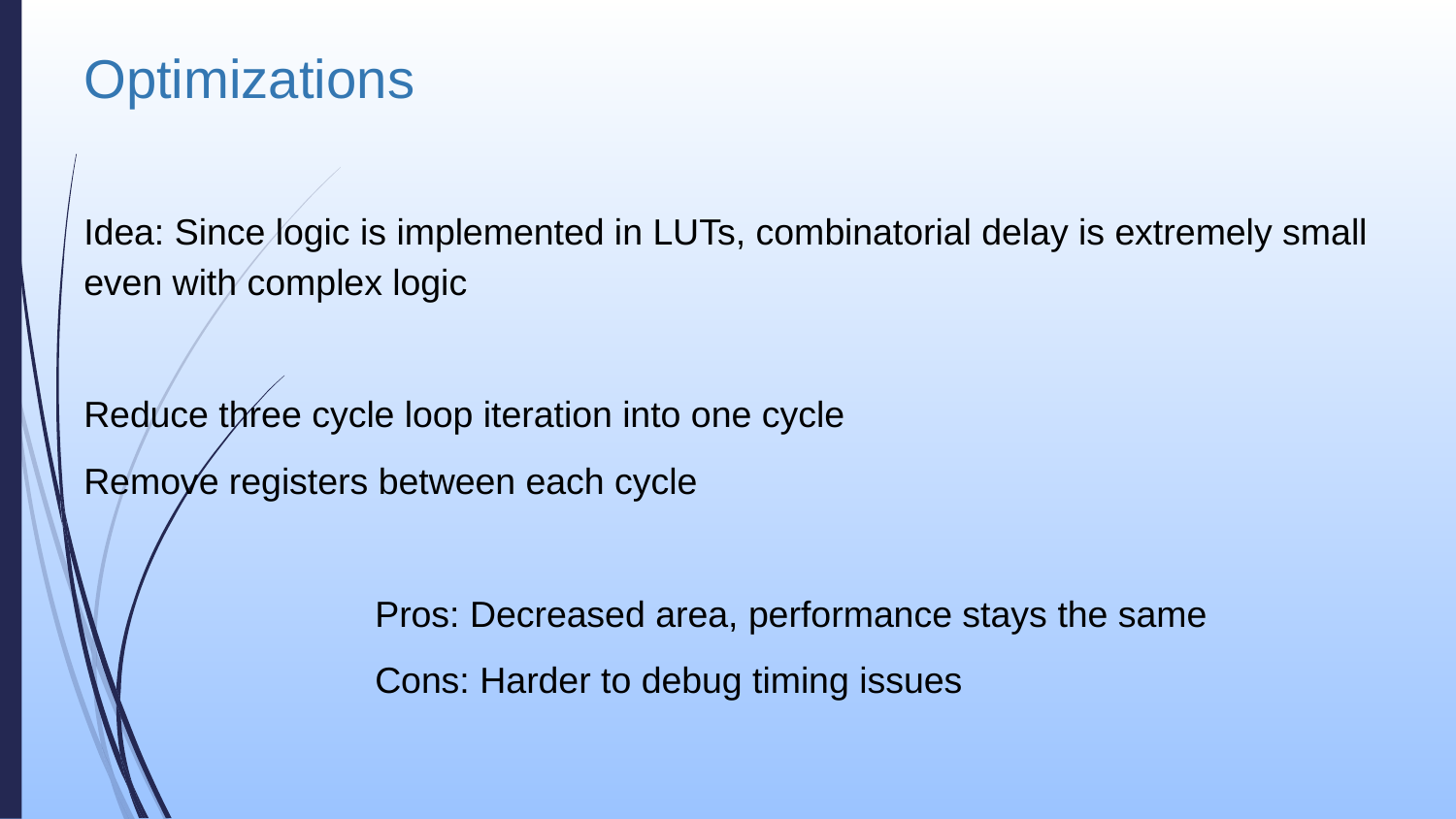

# Optimizations
Idea: Since logic is implemented in LUTs, combinatorial delay is extremely small even with complex logic

Reduce three cycle loop iteration into one cycle
Remove registers between each cycle

		Pros: Decreased area, performance stays the same
		Cons: Harder to debug timing issues